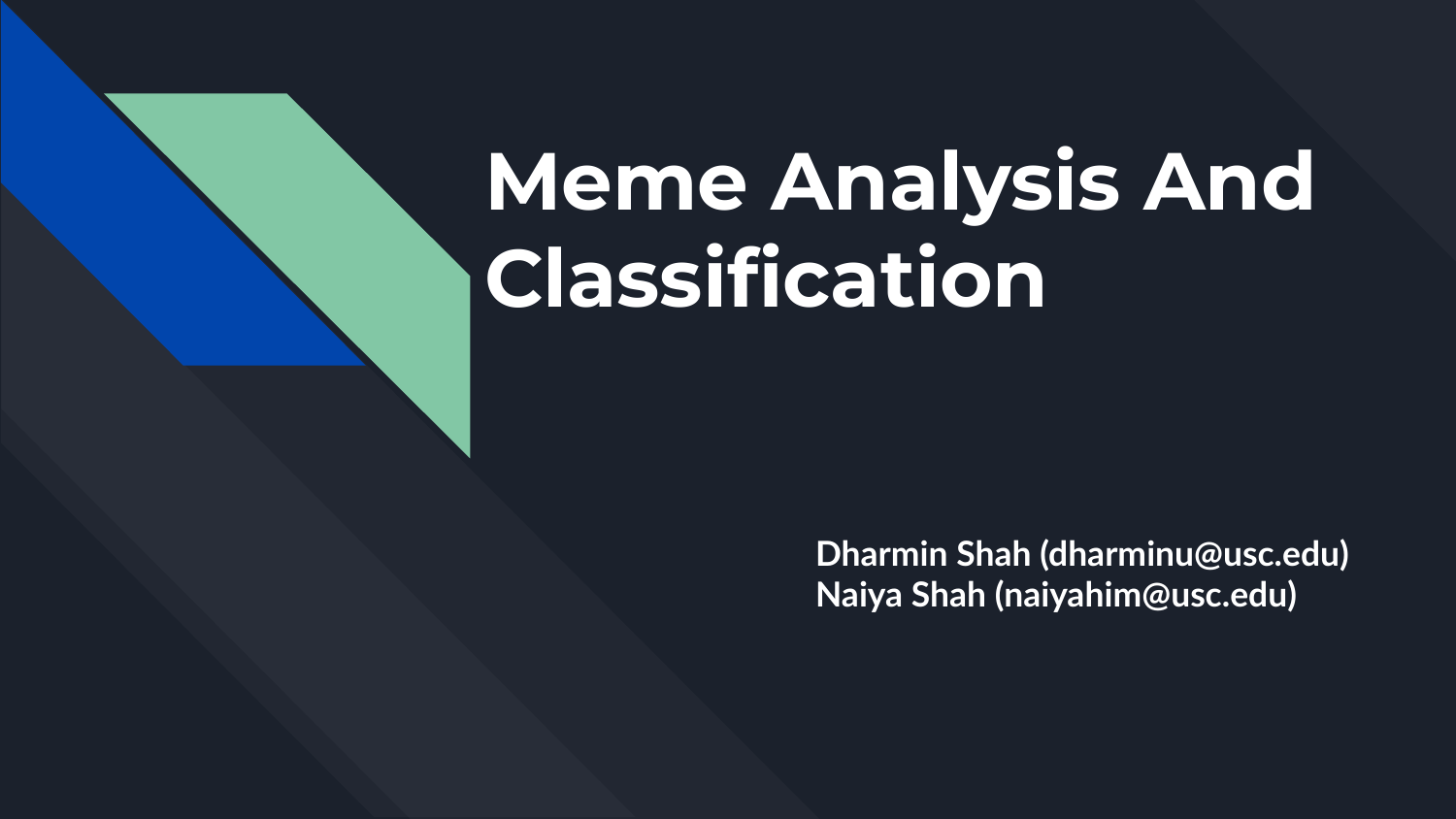

# Meme Analysis And Classification
Dharmin Shah (dharminu@usc.edu)
Naiya Shah (naiyahim@usc.edu)